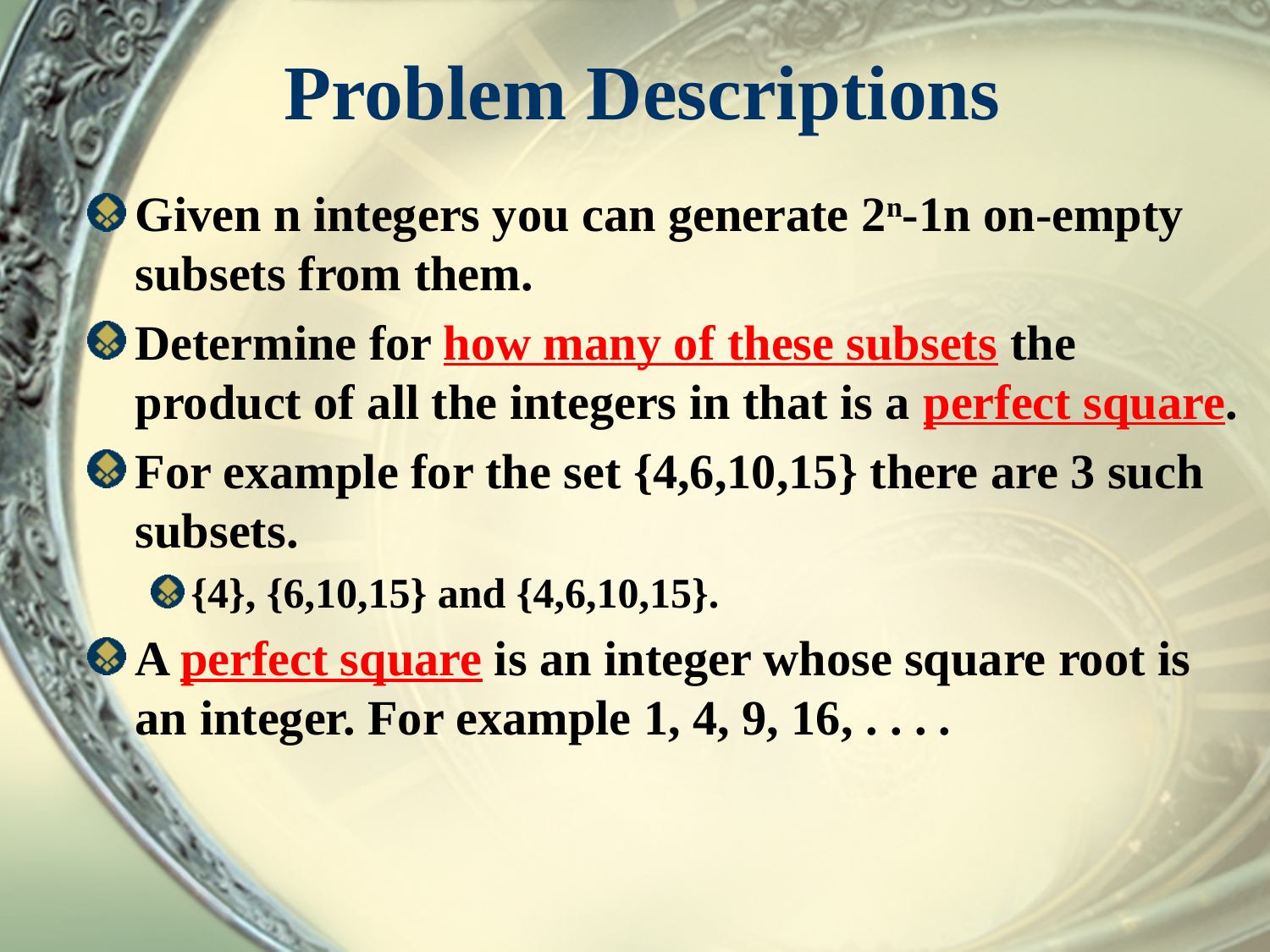

# Problem Descriptions
Given n integers you can generate 2n-1n on-empty subsets from them.
Determine for how many of these subsets the product of all the integers in that is a perfect square.
For example for the set {4,6,10,15} there are 3 such subsets.
{4}, {6,10,15} and {4,6,10,15}.
A perfect square is an integer whose square root is an integer. For example 1, 4, 9, 16, . . . .